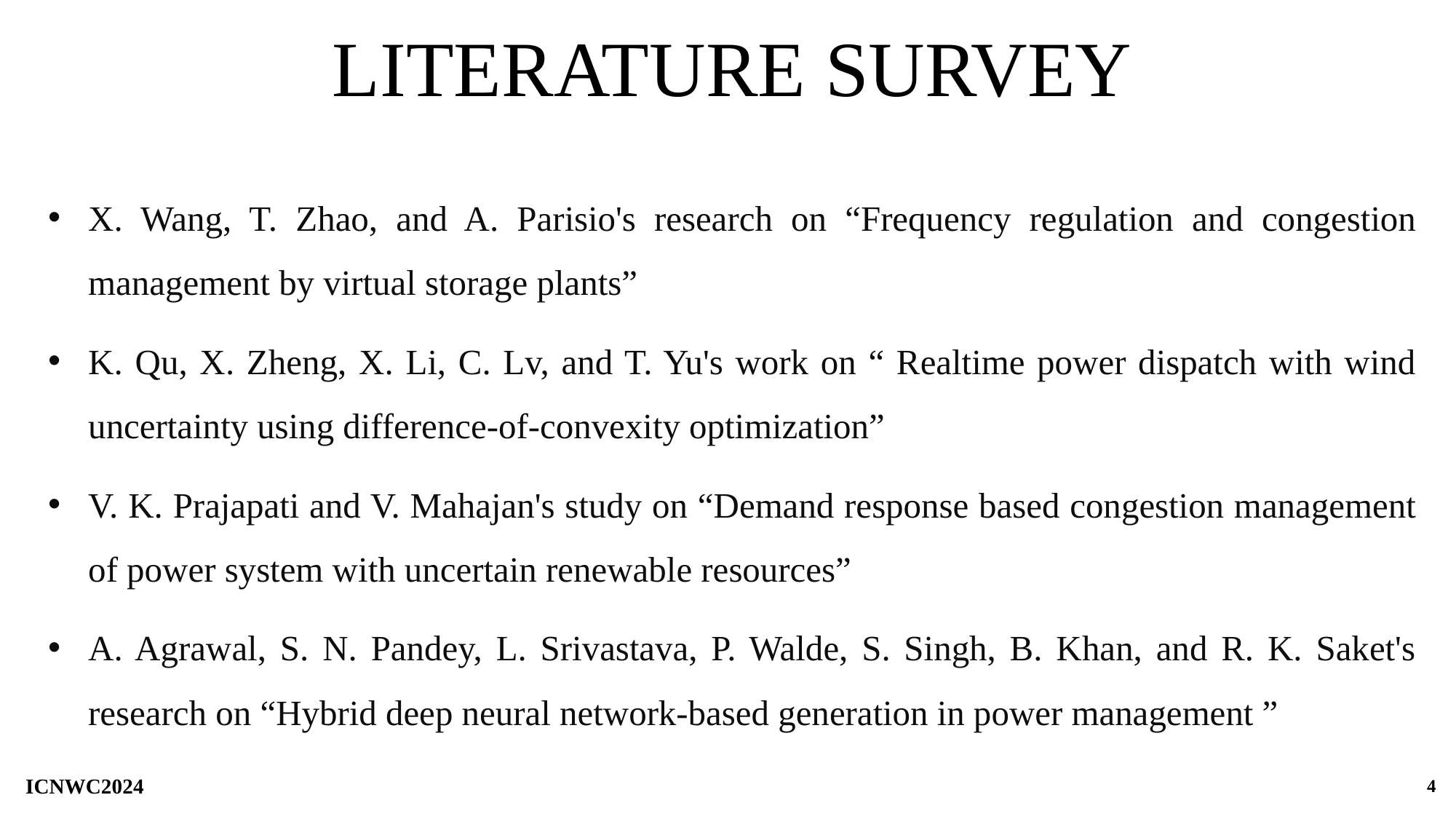

# LITERATURE SURVEY
X. Wang, T. Zhao, and A. Parisio's research on “Frequency regulation and congestion management by virtual storage plants”
K. Qu, X. Zheng, X. Li, C. Lv, and T. Yu's work on “ Realtime power dispatch with wind uncertainty using difference-of-convexity optimization”
V. K. Prajapati and V. Mahajan's study on “Demand response based congestion management of power system with uncertain renewable resources”
A. Agrawal, S. N. Pandey, L. Srivastava, P. Walde, S. Singh, B. Khan, and R. K. Saket's research on “Hybrid deep neural network-based generation in power management ”
4
ICNWC2024